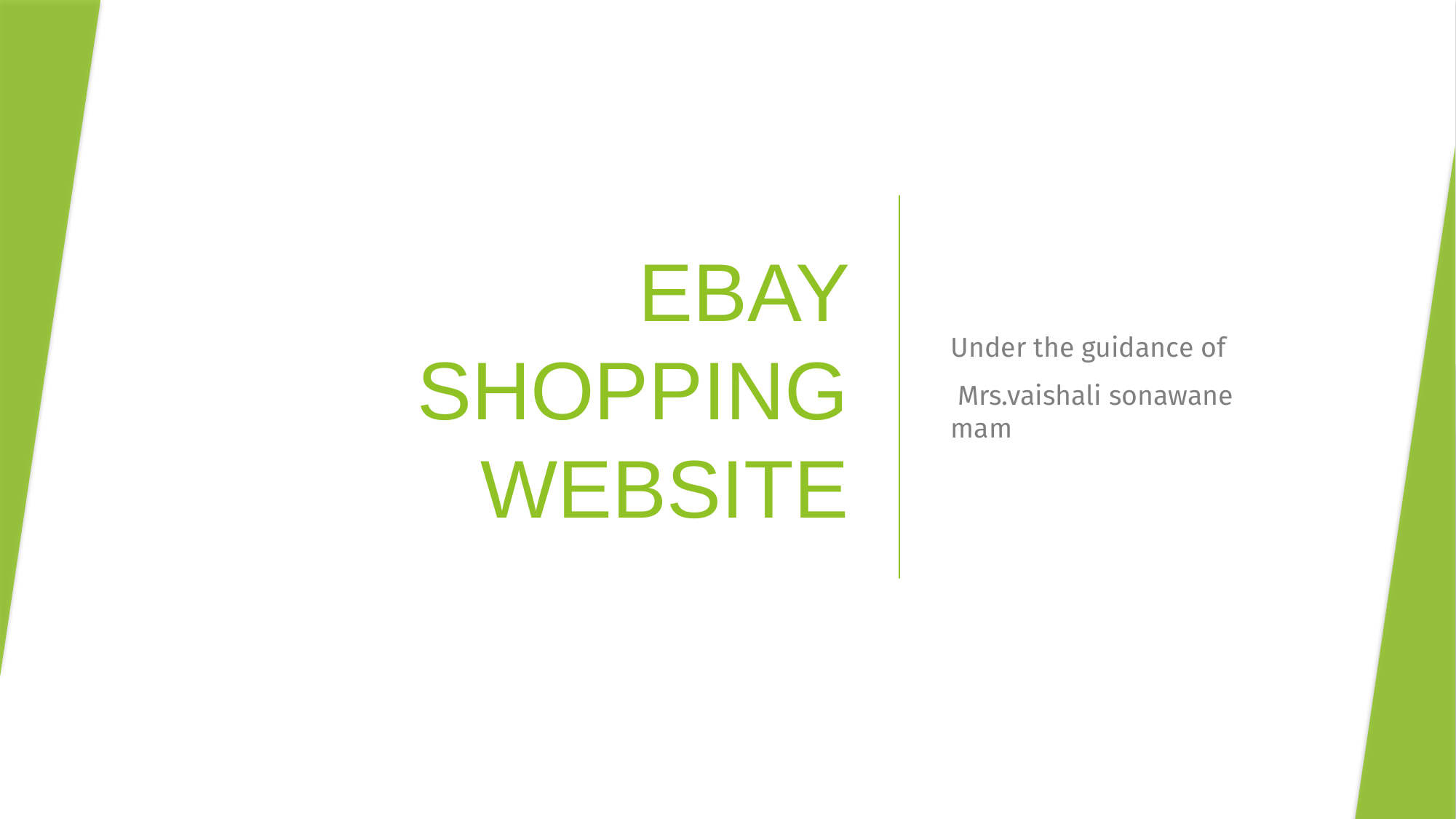

# EBAY SHOPPING WEBSITE
Under the guidance of
 Mrs.vaishali sonawane mam